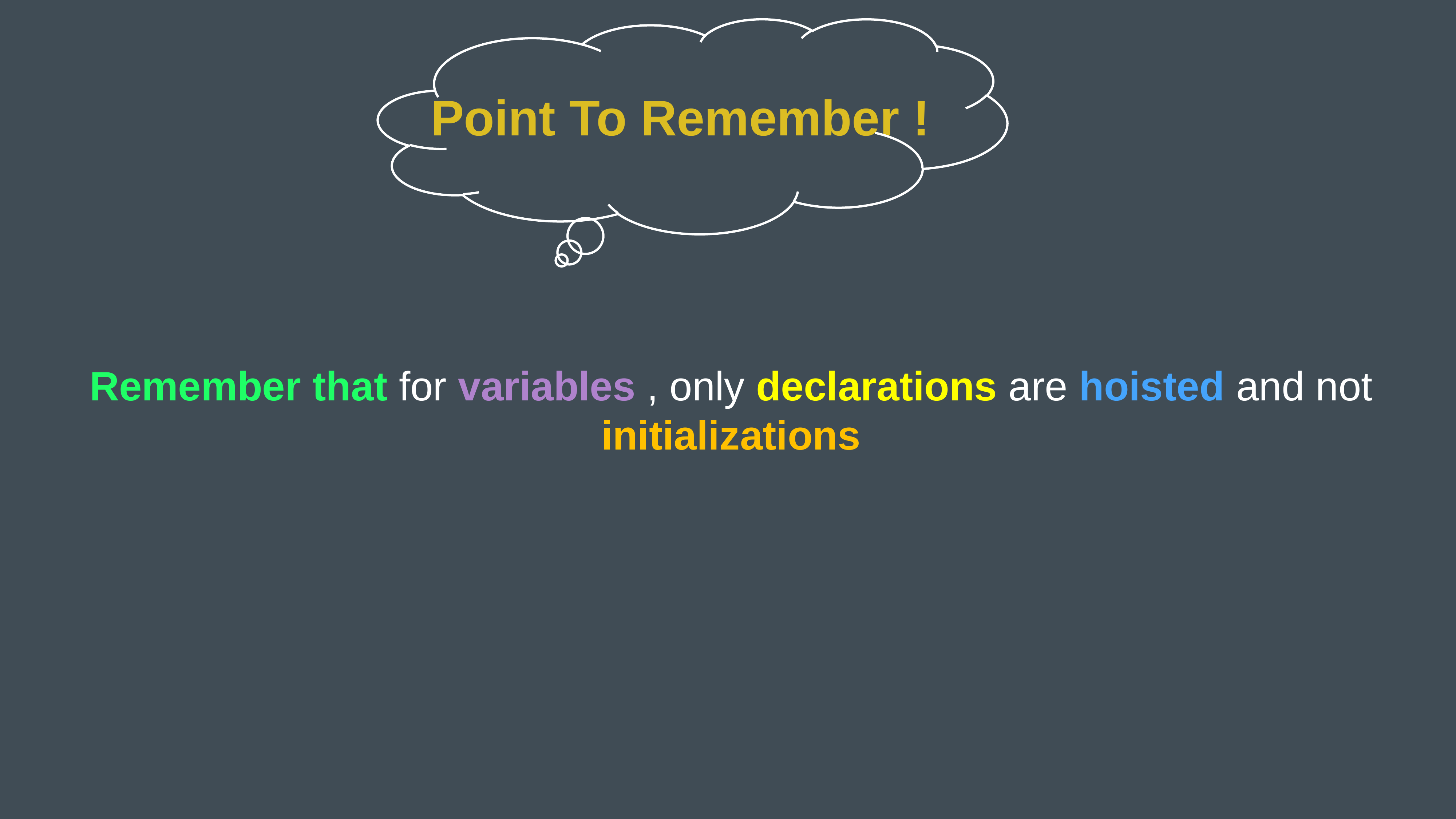

Point To Remember !
Remember that for variables , only declarations are hoisted and not initializations